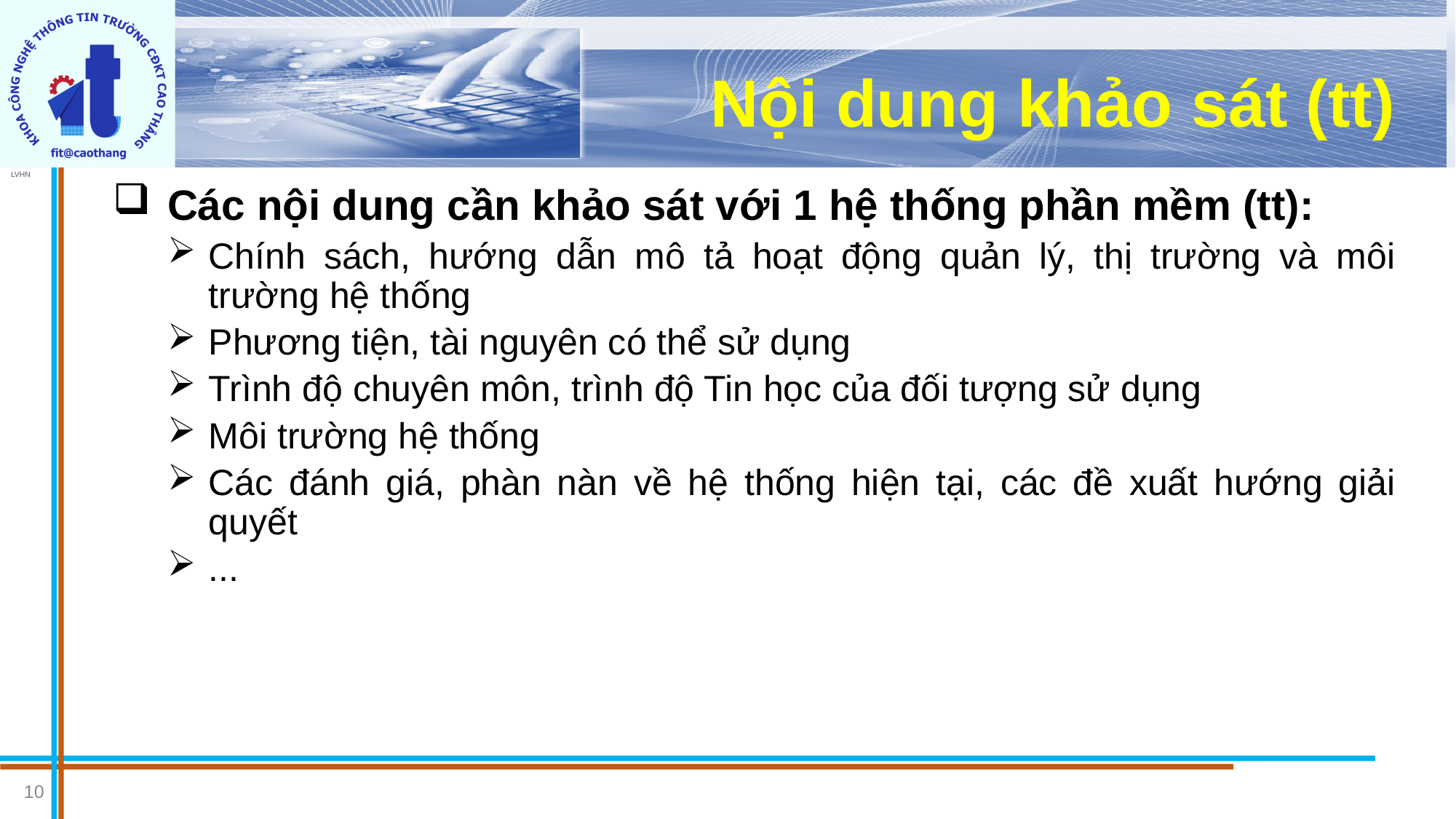

# Nội dung khảo sát (tt)
Các nội dung cần khảo sát với 1 hệ thống phần mềm (tt):
Chính sách, hướng dẫn mô tả hoạt động quản lý, thị trường và môi trường hệ thống
Phương tiện, tài nguyên có thể sử dụng
Trình độ chuyên môn, trình độ Tin học của đối tượng sử dụng
Môi trường hệ thống
Các đánh giá, phàn nàn về hệ thống hiện tại, các đề xuất hướng giải quyết
...

10